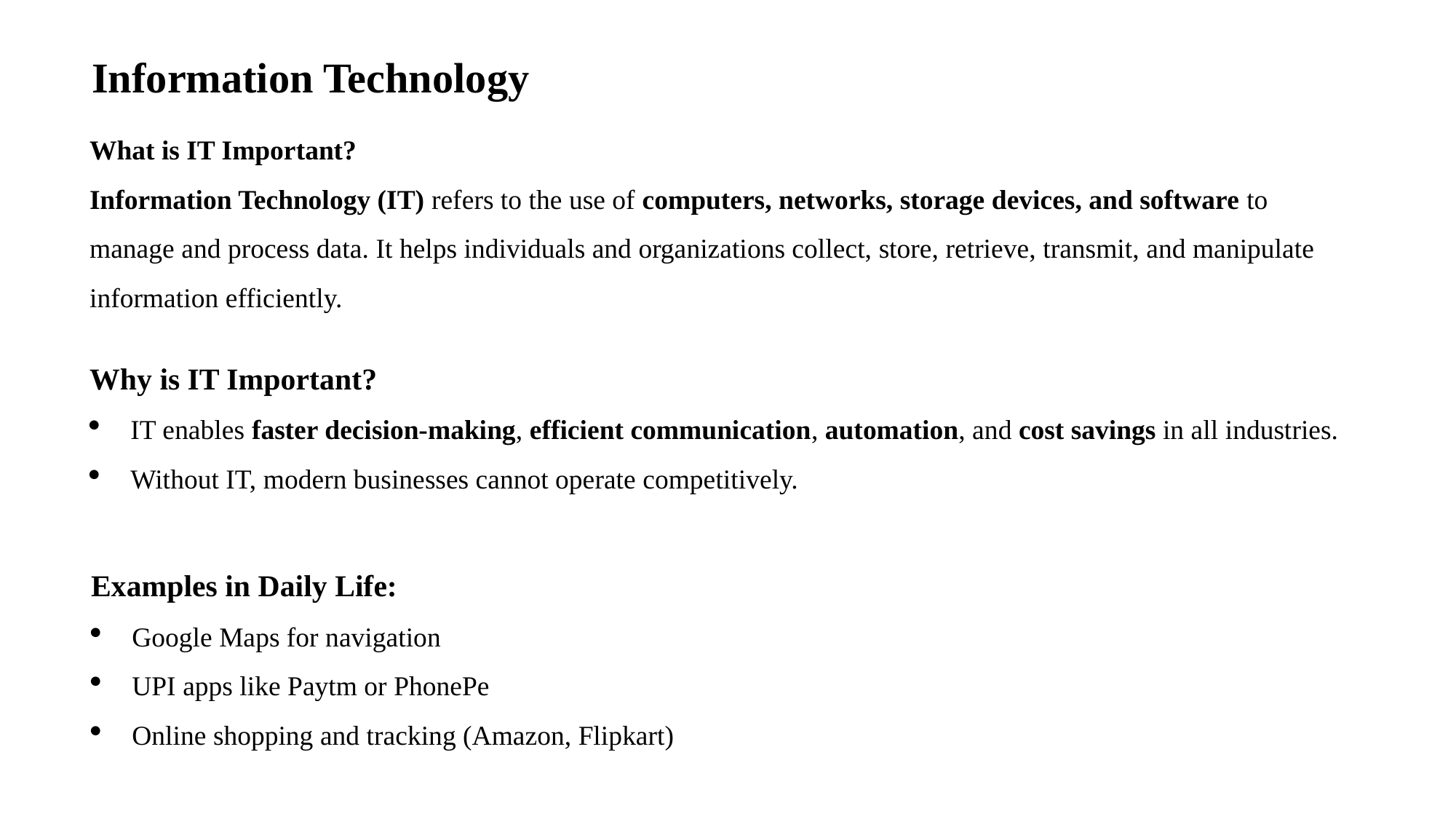

Information Technology
What is IT Important?
Information Technology (IT) refers to the use of computers, networks, storage devices, and software to manage and process data. It helps individuals and organizations collect, store, retrieve, transmit, and manipulate information efficiently.
Why is IT Important?
IT enables faster decision-making, efficient communication, automation, and cost savings in all industries.
Without IT, modern businesses cannot operate competitively.
Examples in Daily Life:
Google Maps for navigation
UPI apps like Paytm or PhonePe
Online shopping and tracking (Amazon, Flipkart)